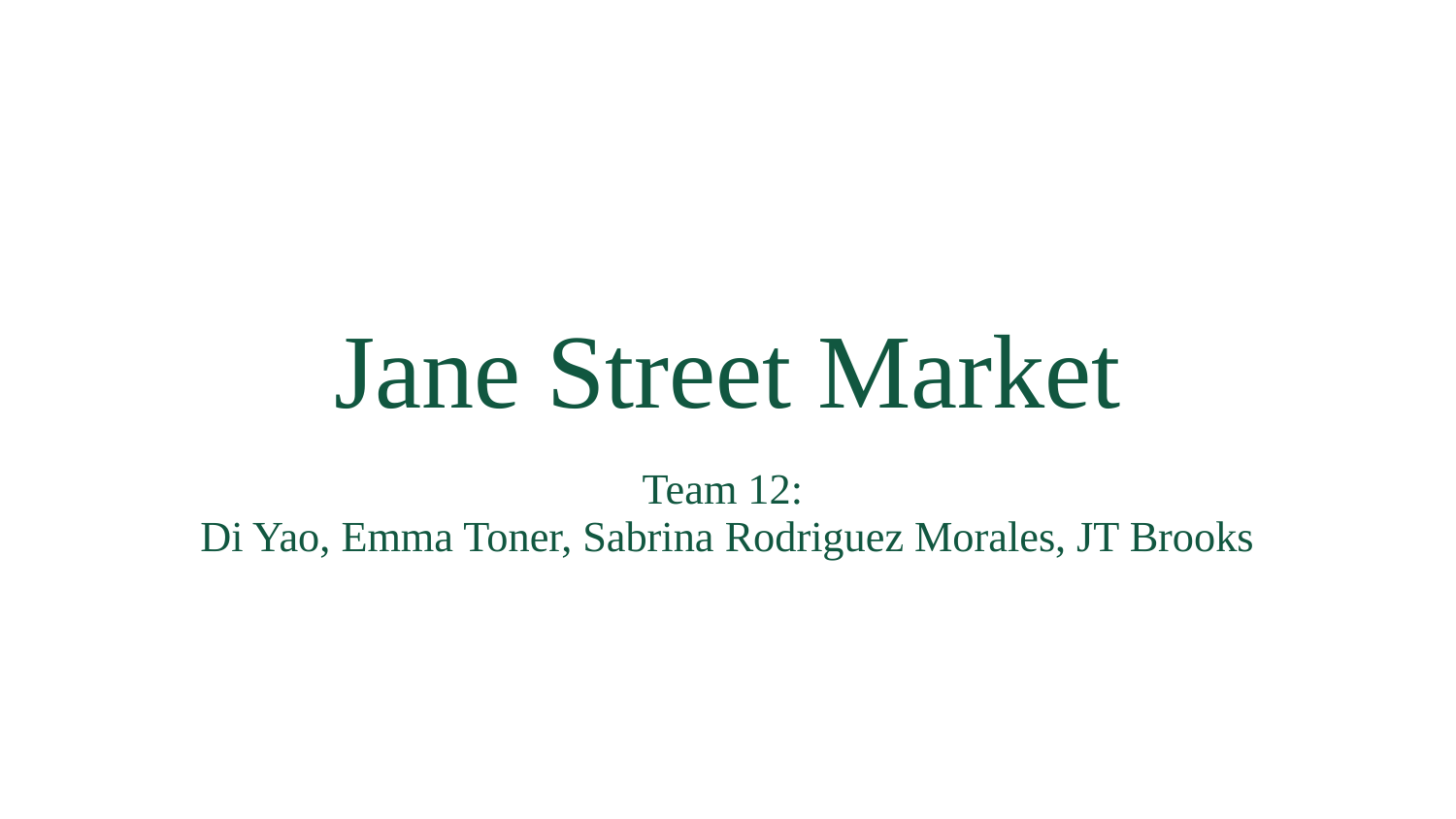

# Jane Street Market
Team 12:
Di Yao, Emma Toner, Sabrina Rodriguez Morales, JT Brooks